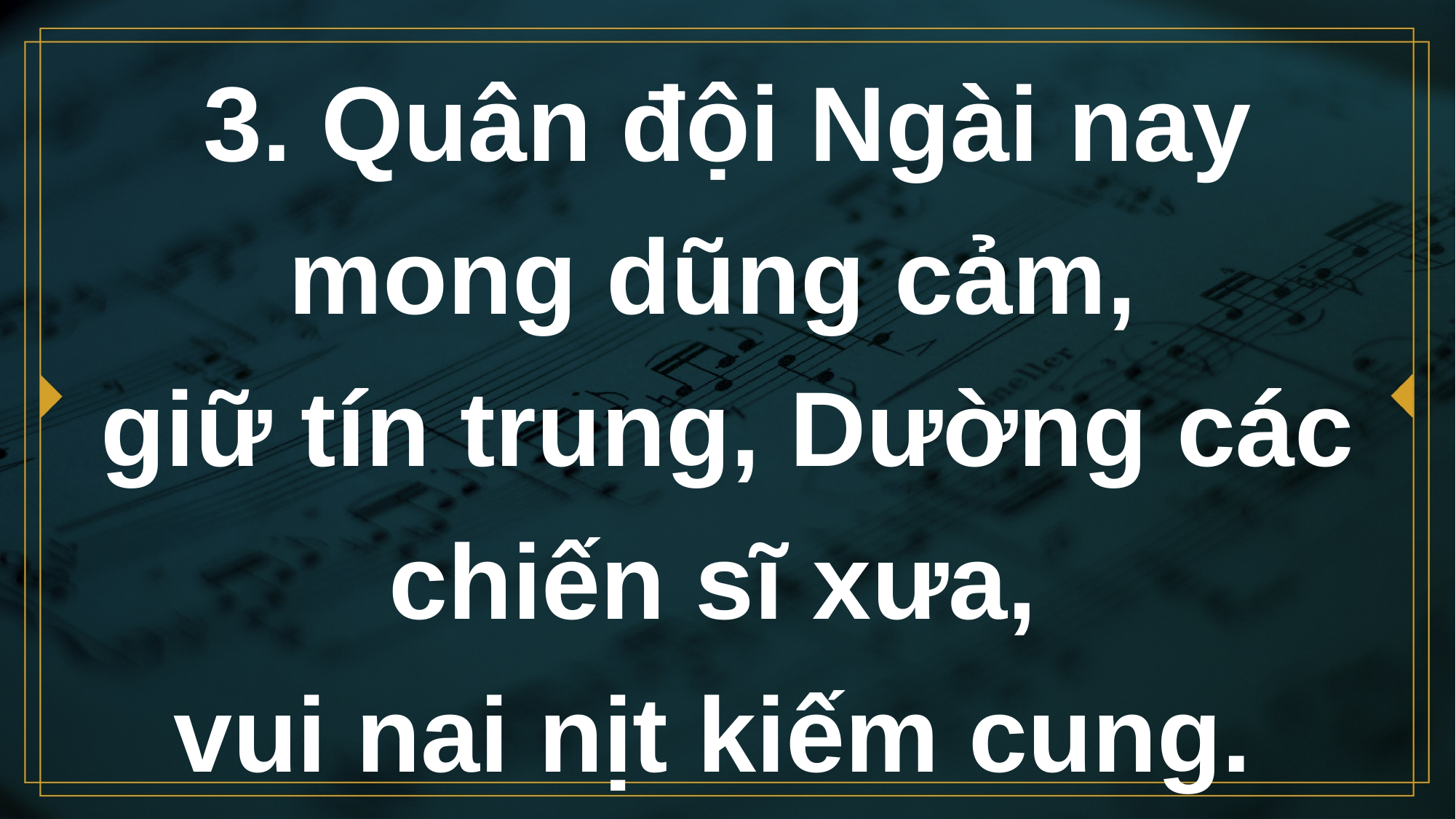

# 3. Quân đội Ngài nay mong dũng cảm, giữ tín trung, Dường các chiến sĩ xưa, vui nai nịt kiếm cung.